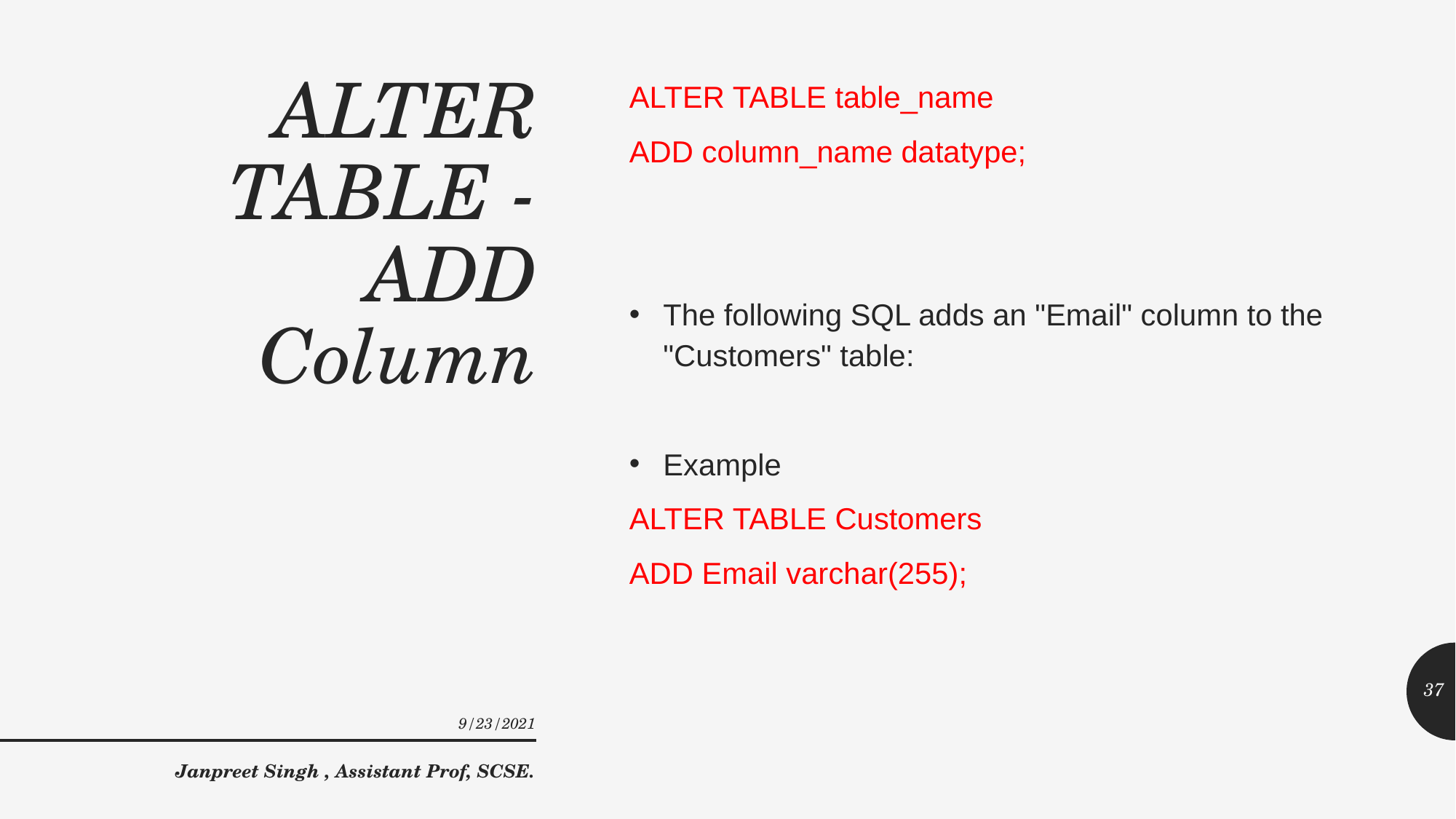

# ALTER TABLE - ADD Column
ALTER TABLE table_name
ADD column_name datatype;

The following SQL adds an "Email" column to the "Customers" table:

Example
ALTER TABLE Customers
ADD Email varchar(255);
37
9/23/2021
Janpreet Singh , Assistant Prof, SCSE.